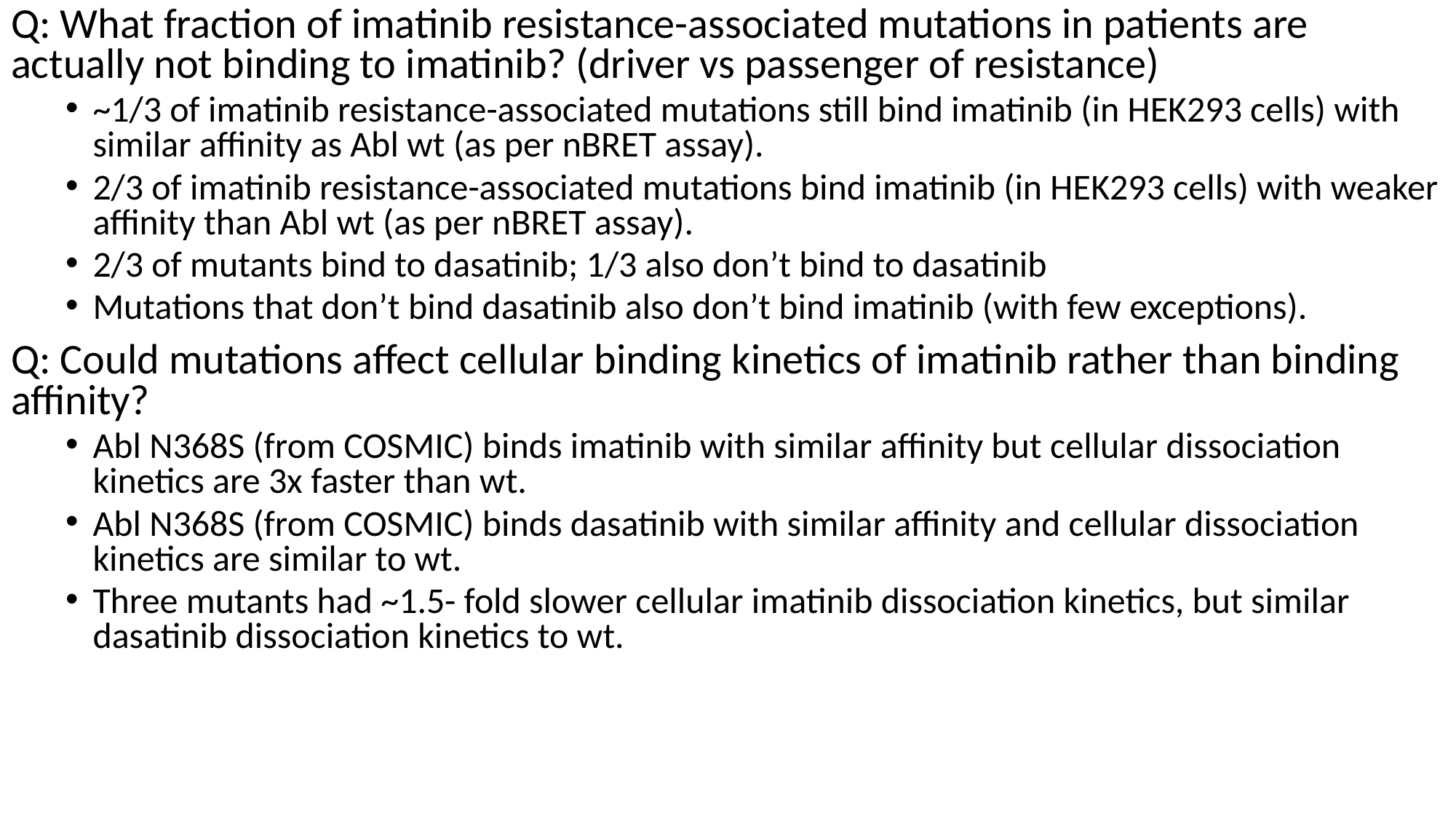

Q: What fraction of imatinib resistance-associated mutations in patients are actually not binding to imatinib? (driver vs passenger of resistance)
~1/3 of imatinib resistance-associated mutations still bind imatinib (in HEK293 cells) with similar affinity as Abl wt (as per nBRET assay).
2/3 of imatinib resistance-associated mutations bind imatinib (in HEK293 cells) with weaker affinity than Abl wt (as per nBRET assay).
2/3 of mutants bind to dasatinib; 1/3 also don’t bind to dasatinib
Mutations that don’t bind dasatinib also don’t bind imatinib (with few exceptions).
Q: Could mutations affect cellular binding kinetics of imatinib rather than binding affinity?
Abl N368S (from COSMIC) binds imatinib with similar affinity but cellular dissociation kinetics are 3x faster than wt.
Abl N368S (from COSMIC) binds dasatinib with similar affinity and cellular dissociation kinetics are similar to wt.
Three mutants had ~1.5- fold slower cellular imatinib dissociation kinetics, but similar dasatinib dissociation kinetics to wt.